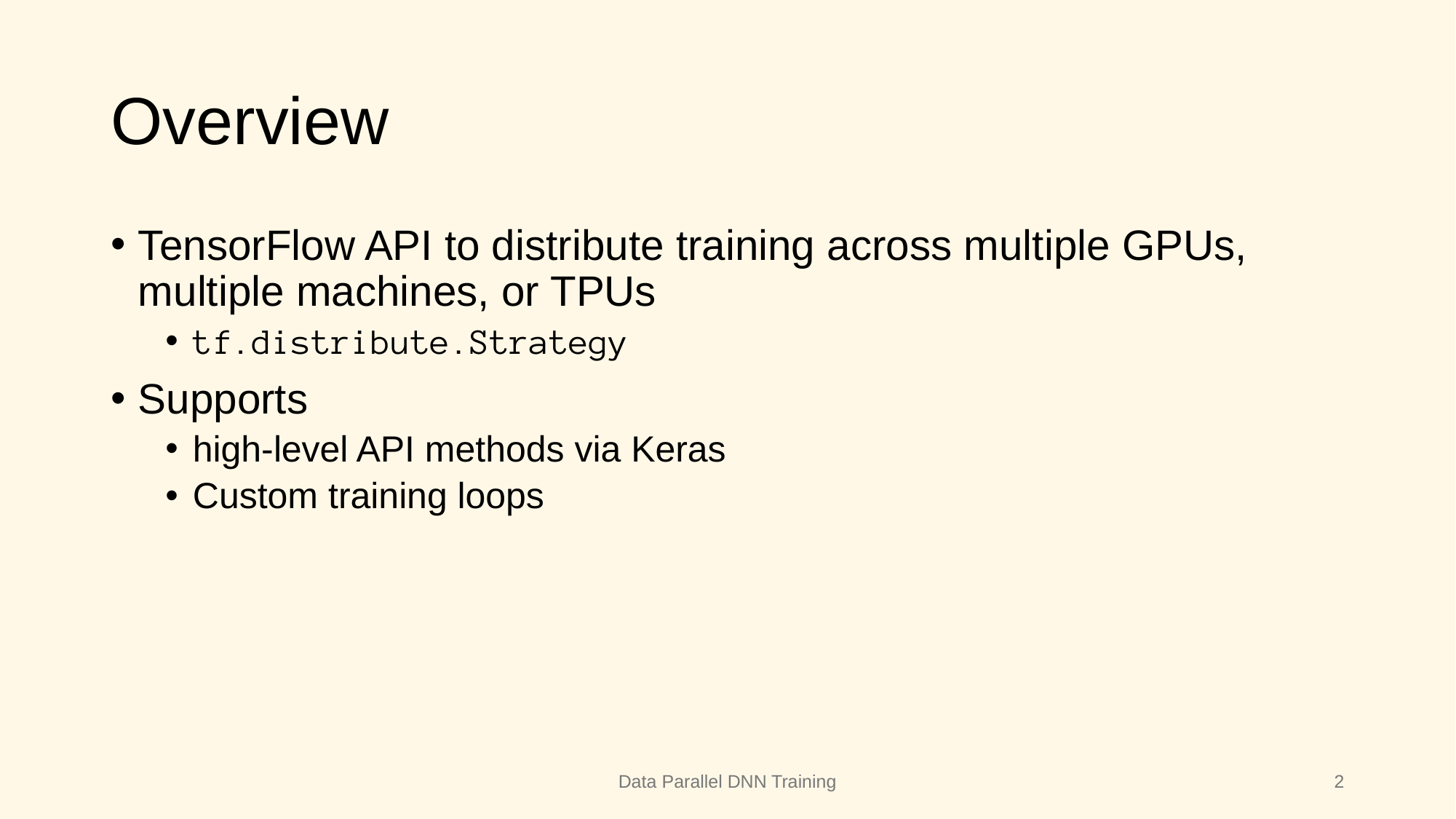

# Overview
TensorFlow API to distribute training across multiple GPUs, multiple machines, or TPUs
tf.distribute.Strategy
Supports
high-level API methods via Keras
Custom training loops

Data Parallel DNN Training
2